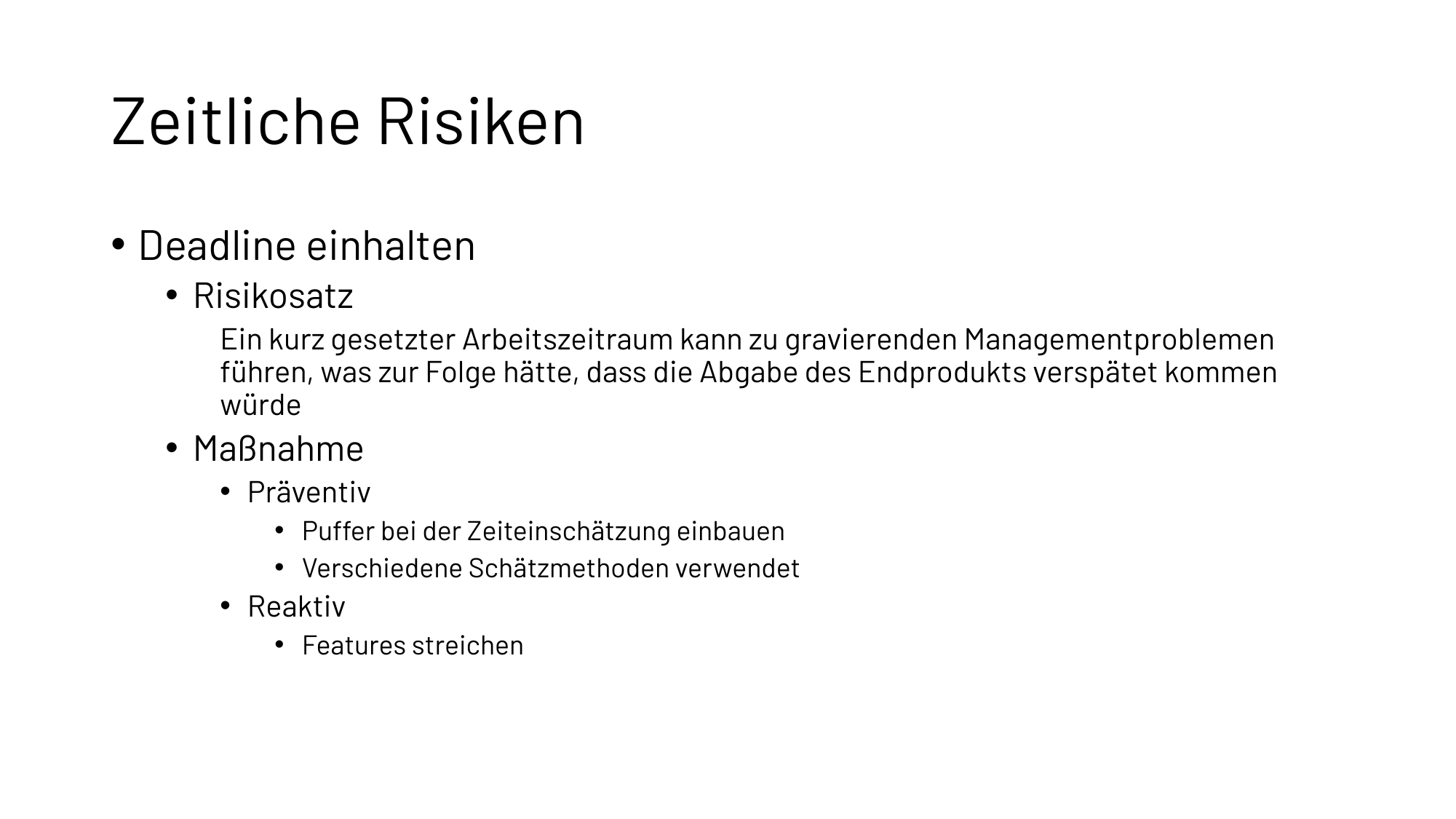

# Zeitliche Risiken
Deadline einhalten
Risikosatz
Ein kurz gesetzter Arbeitszeitraum kann zu gravierenden Managementproblemen führen, was zur Folge hätte, dass die Abgabe des Endprodukts verspätet kommen würde
Maßnahme
Präventiv
Puffer bei der Zeiteinschätzung einbauen
Verschiedene Schätzmethoden verwendet
Reaktiv
Features streichen